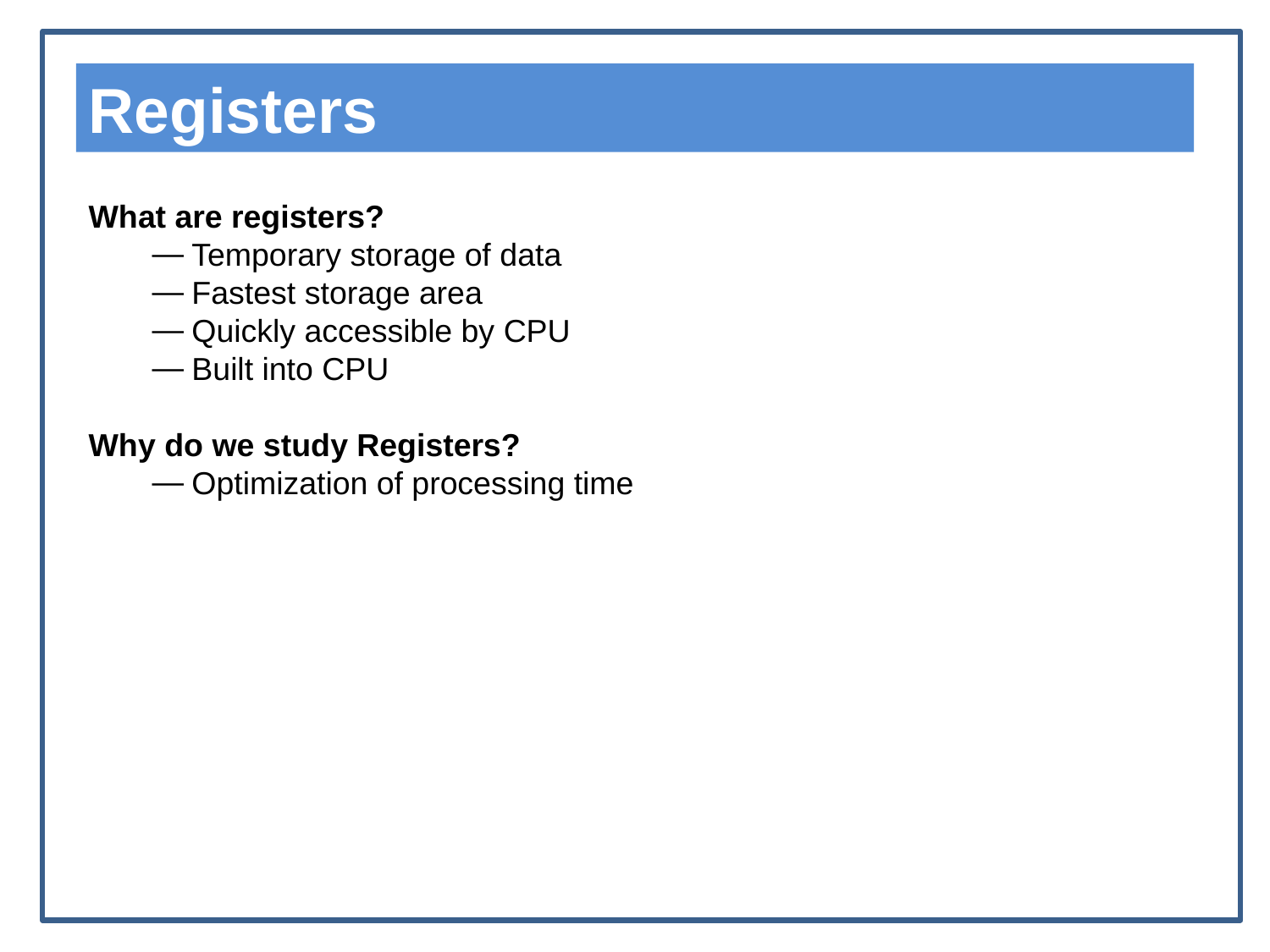

Registers
What are registers?
Temporary storage of data
Fastest storage area
Quickly accessible by CPU
Built into CPU

Why do we study Registers?
Optimization of processing time